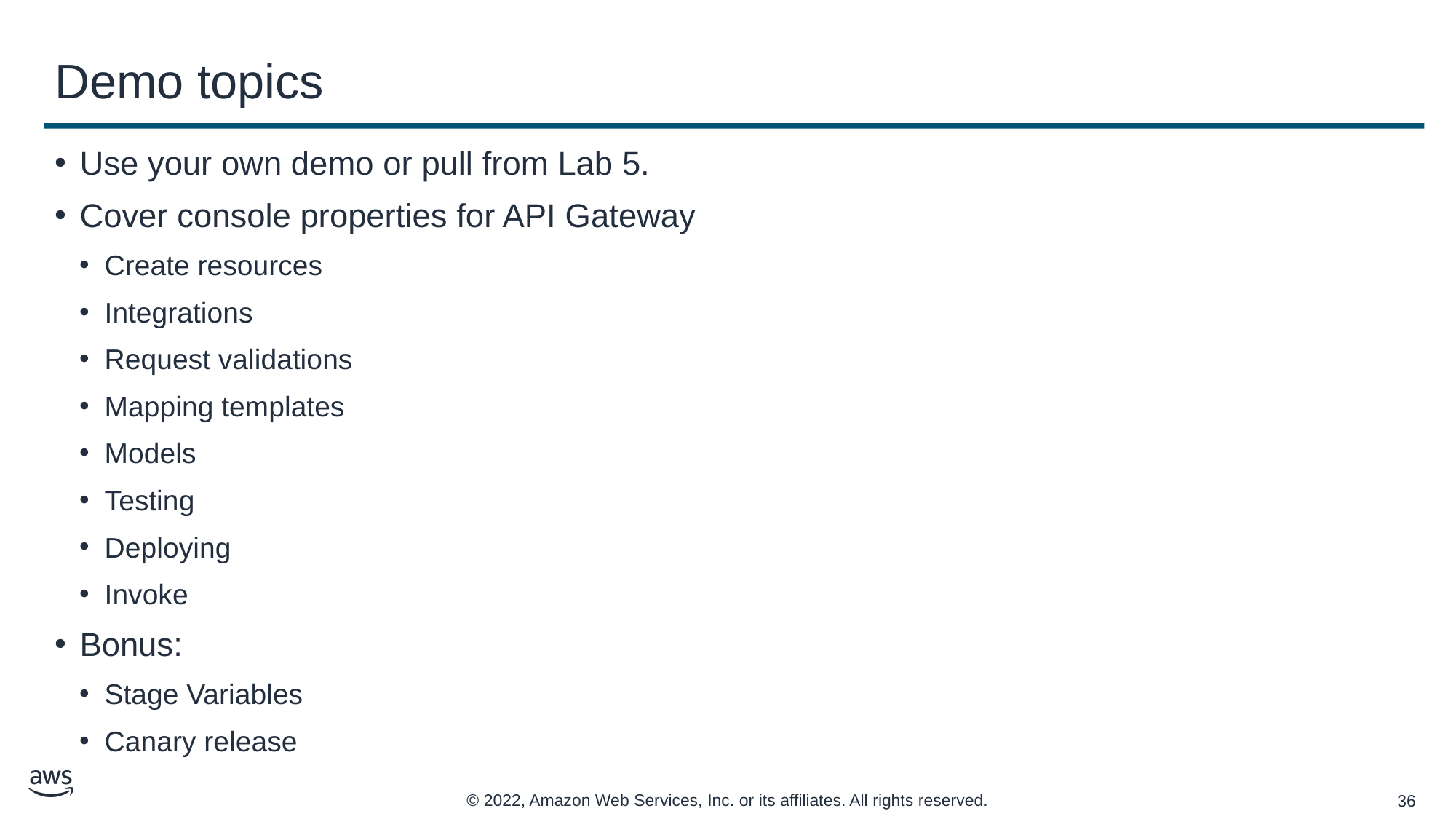

# Demo topics
Use your own demo or pull from Lab 5.
Cover console properties for API Gateway
Create resources
Integrations
Request validations
Mapping templates
Models
Testing
Deploying
Invoke
Bonus:
Stage Variables
Canary release
36